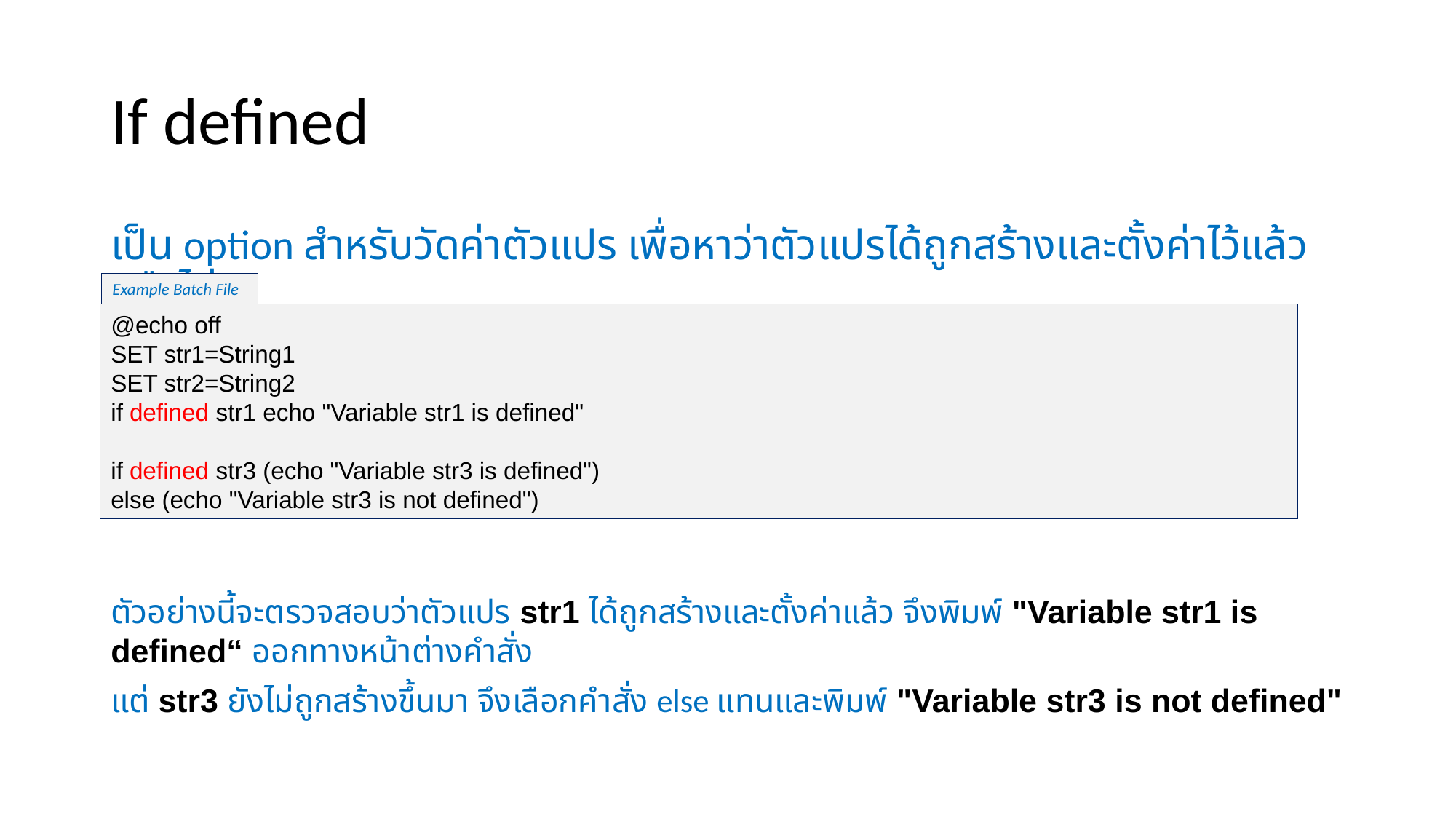

# If defined
เป็น option สำหรับวัดค่าตัวแปร เพื่อหาว่าตัวแปรได้ถูกสร้างและตั้งค่าไว้แล้วหรือไม่

ตัวอย่างนี้จะตรวจสอบว่าตัวแปร str1 ได้ถูกสร้างและตั้งค่าแล้ว จึงพิมพ์ "Variable str1 is defined“ ออกทางหน้าต่างคำสั่ง
แต่ str3 ยังไม่ถูกสร้างขึ้นมา จึงเลือกคำสั่ง else แทนและพิมพ์ "Variable str3 is not defined"

Example Batch File
@echo off
SET str1=String1
SET str2=String2
if defined str1 echo "Variable str1 is defined"

if defined str3 (echo "Variable str3 is defined")
else (echo "Variable str3 is not defined")